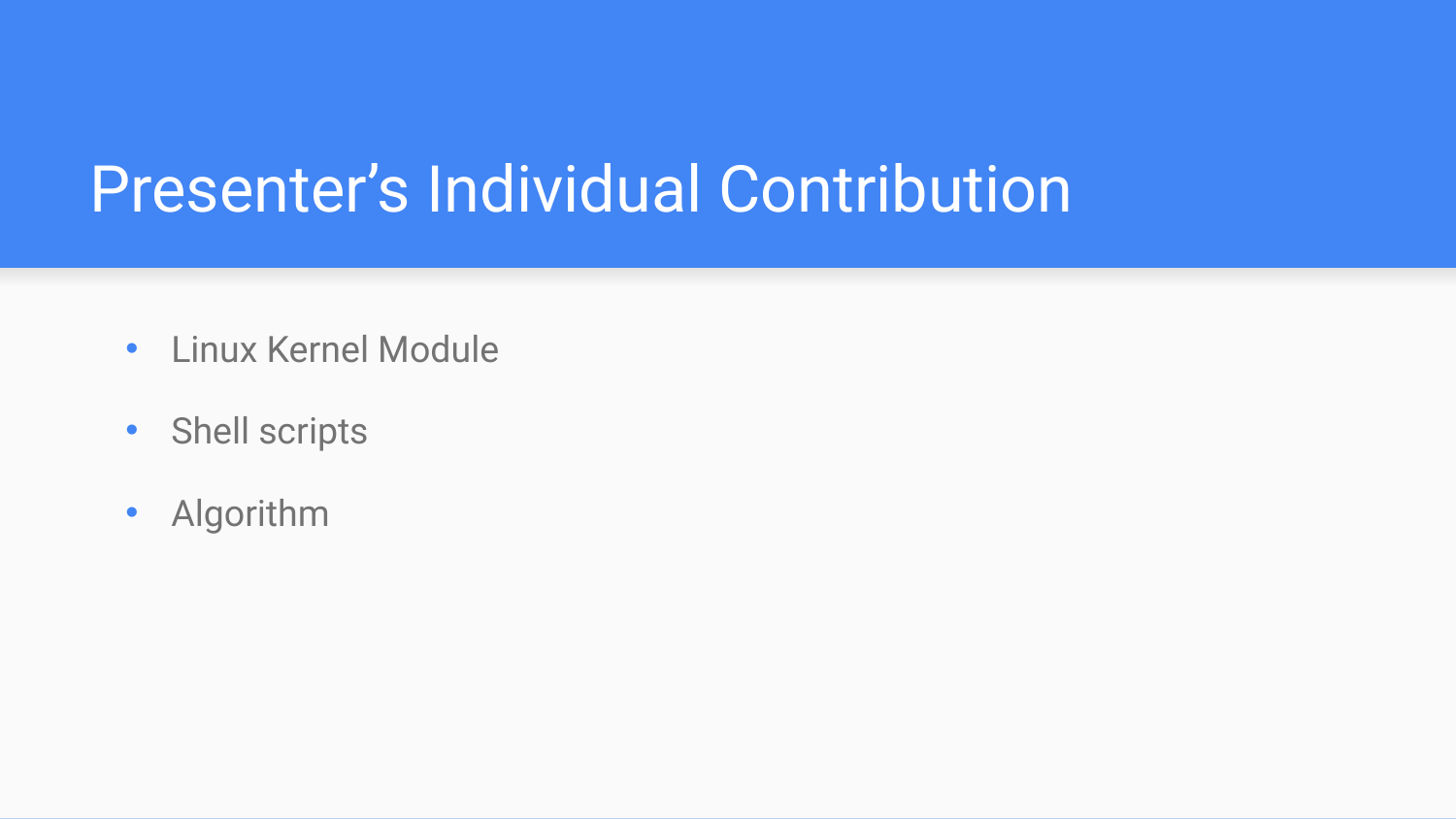

# Presenter’s Individual Contribution
Linux Kernel Module
Shell scripts
Algorithm